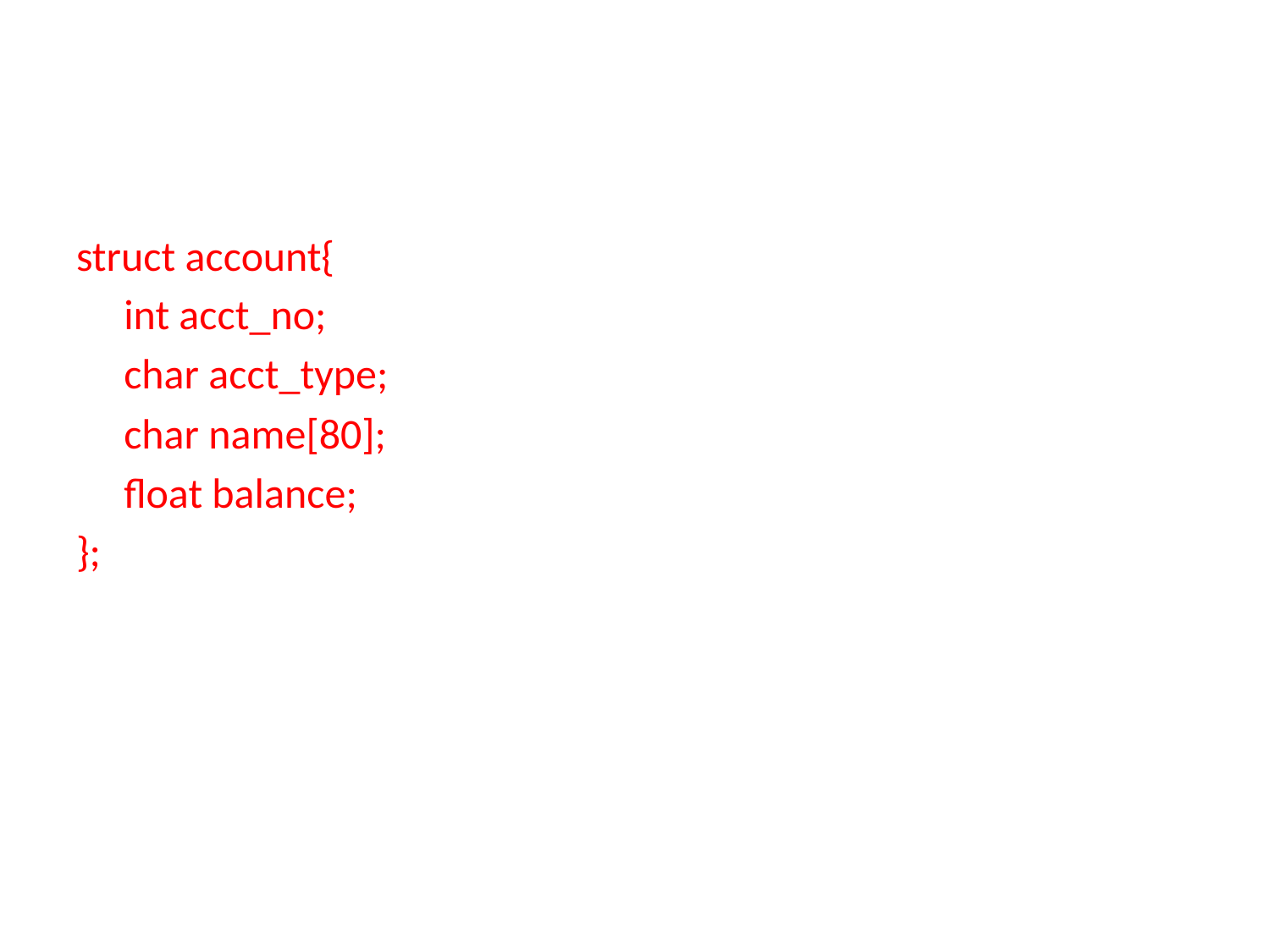

#
struct account{
	int acct_no;
	char acct_type;
	char name[80];
	float balance;
};